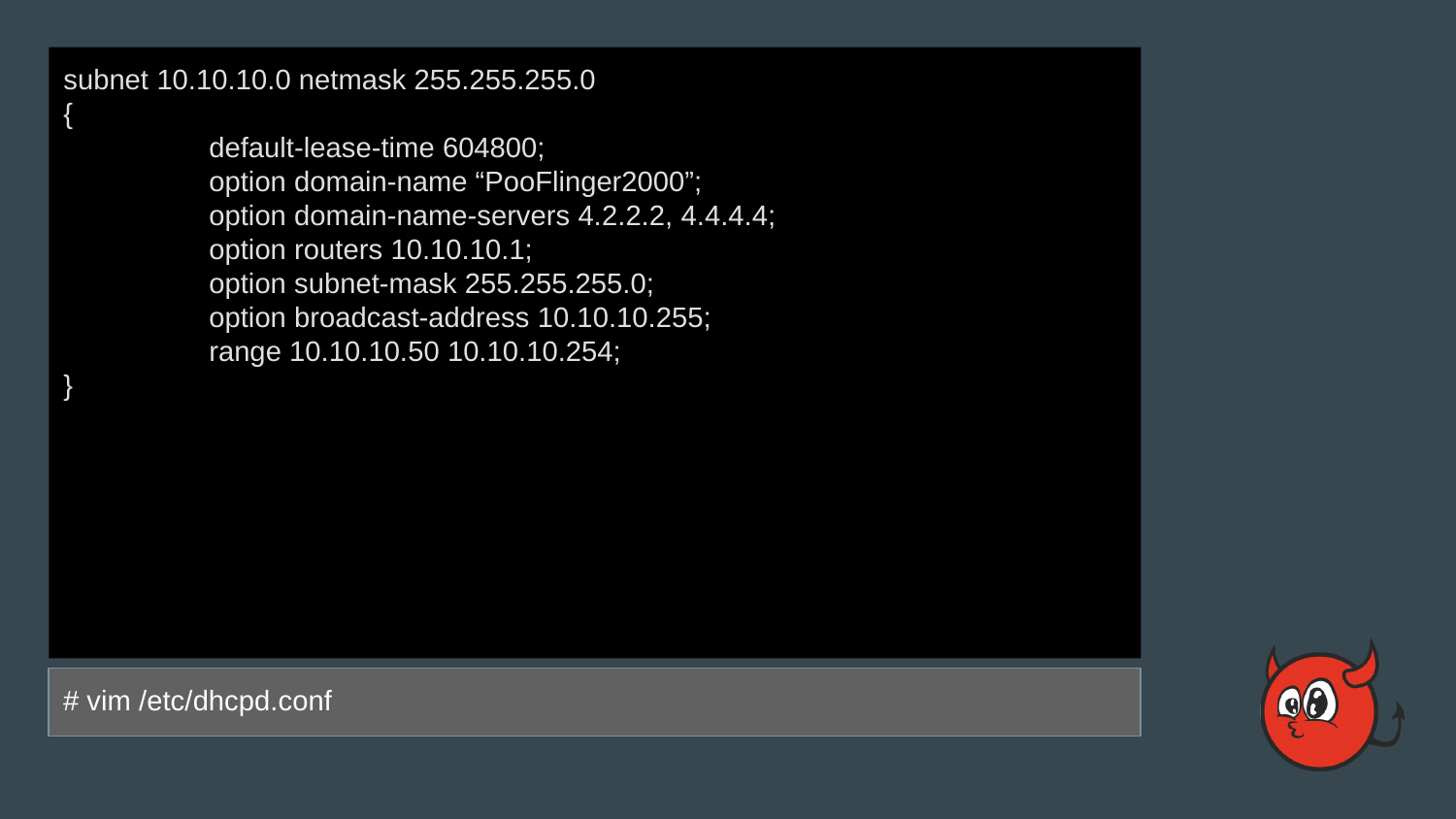

subnet 10.10.10.0 netmask 255.255.255.0
{
	default-lease-time 604800;
	option domain-name “PooFlinger2000”;
	option domain-name-servers 4.2.2.2, 4.4.4.4;
	option routers 10.10.10.1;
	option subnet-mask 255.255.255.0;
	option broadcast-address 10.10.10.255;
	range 10.10.10.50 10.10.10.254;
}

# vim /etc/dhcpd.conf